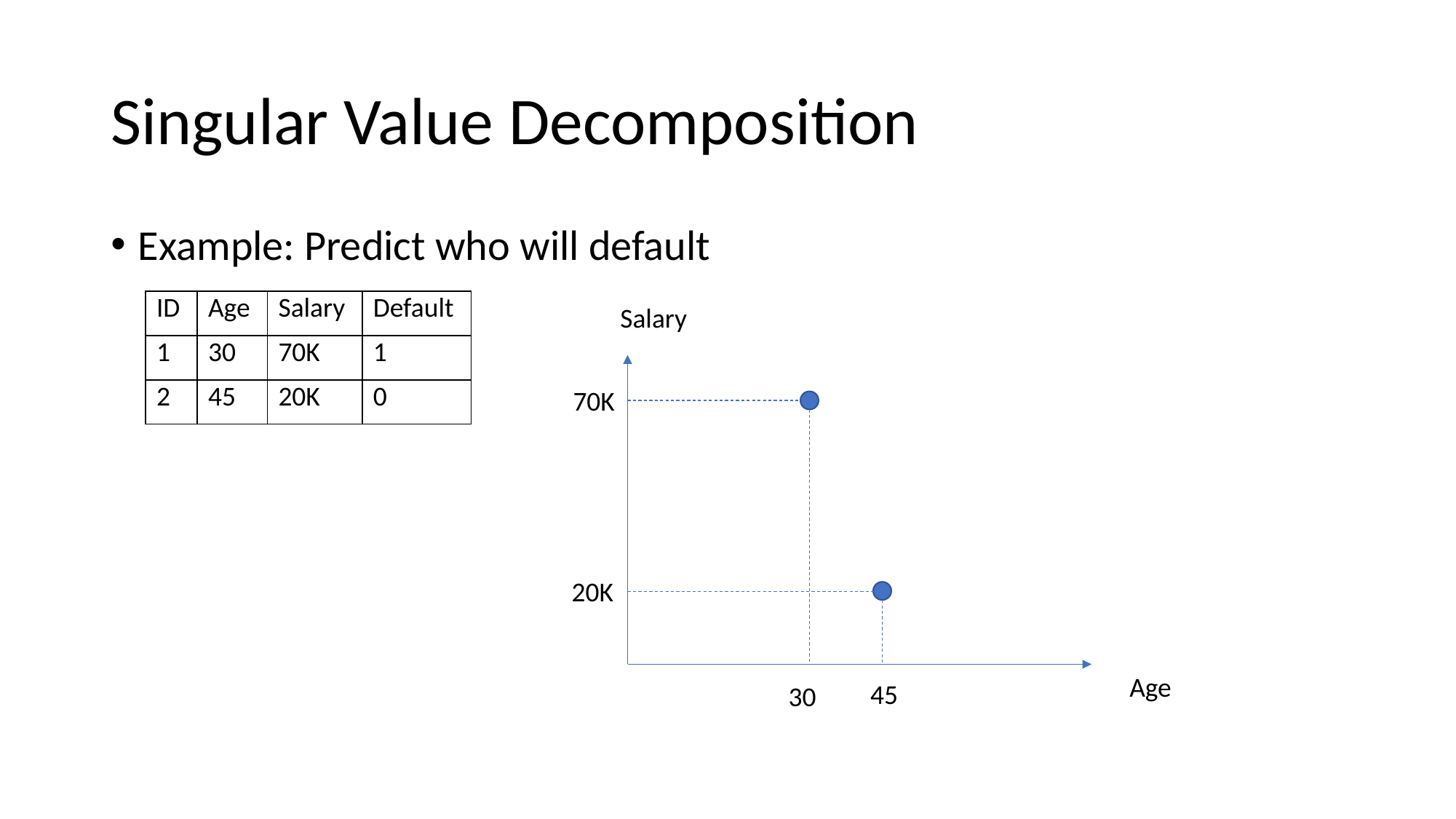

# Singular Value Decomposition
Example: Predict who will default
| ID | Age | Salary | Default |
| --- | --- | --- | --- |
| 1 | 30 | 70K | 1 |
| 2 | 45 | 20K | 0 |
Salary
70K

20K

Age
45
30